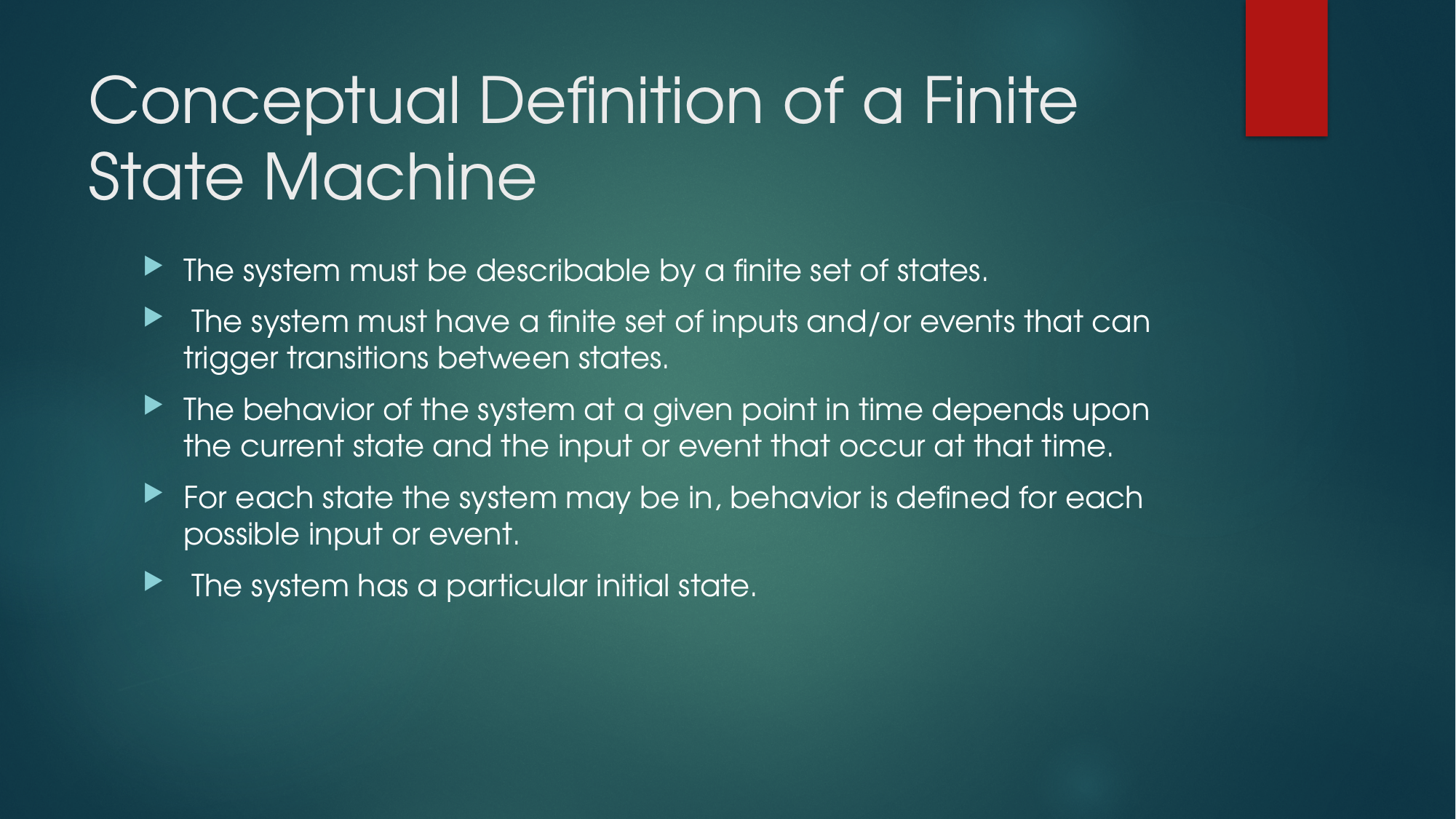

# Conceptual Definition of a Finite State Machine
The system must be describable by a finite set of states.
 The system must have a finite set of inputs and/or events that can trigger transitions between states.
The behavior of the system at a given point in time depends upon the current state and the input or event that occur at that time.
For each state the system may be in, behavior is defined for each possible input or event.
 The system has a particular initial state.